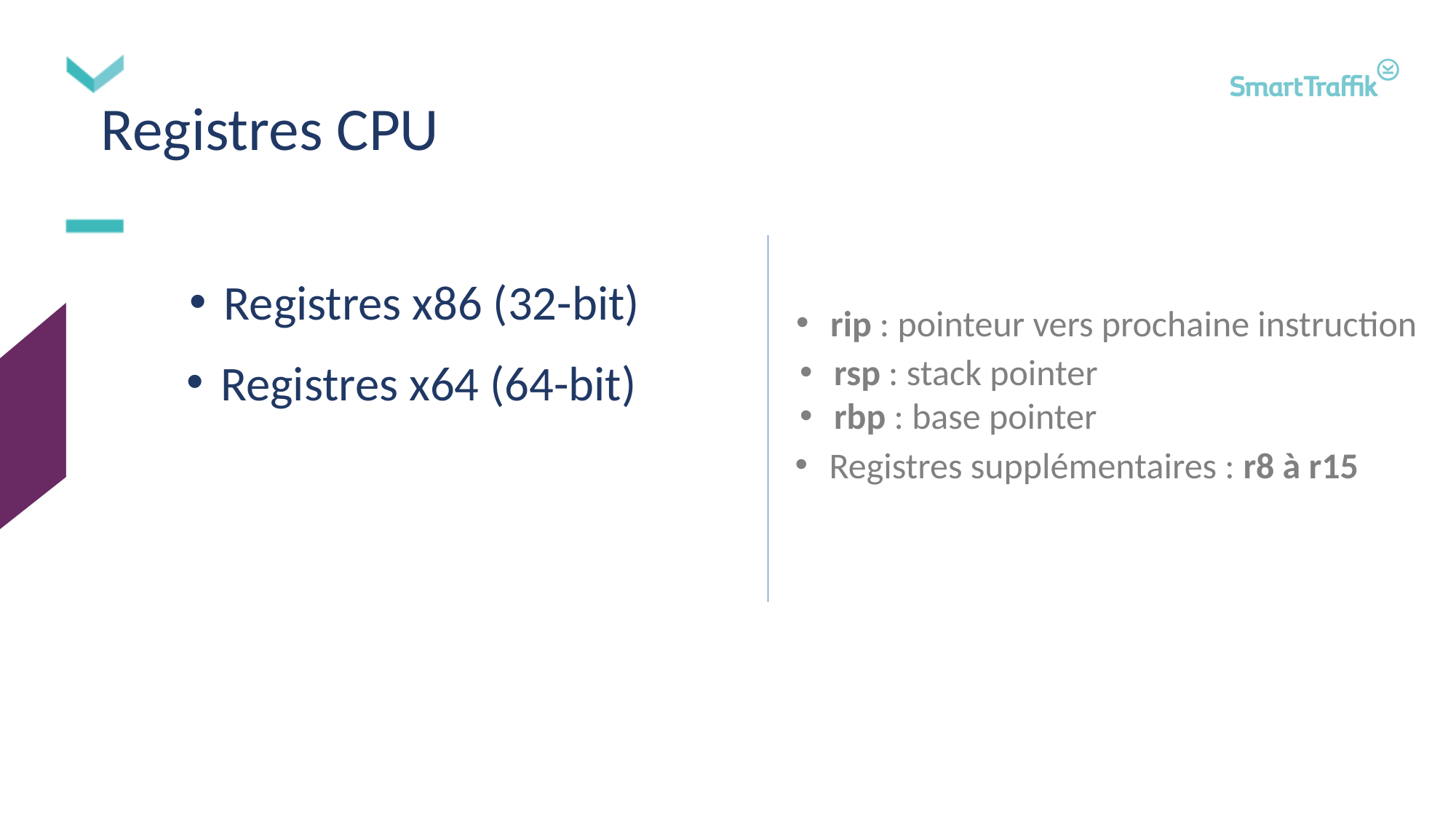

Registres CPU
Registres x86 (32-bit)
rip : pointeur vers prochaine instruction
rsp : stack pointer
rbp : base pointer
Registres x64 (64-bit)
Registres supplémentaires : r8 à r15